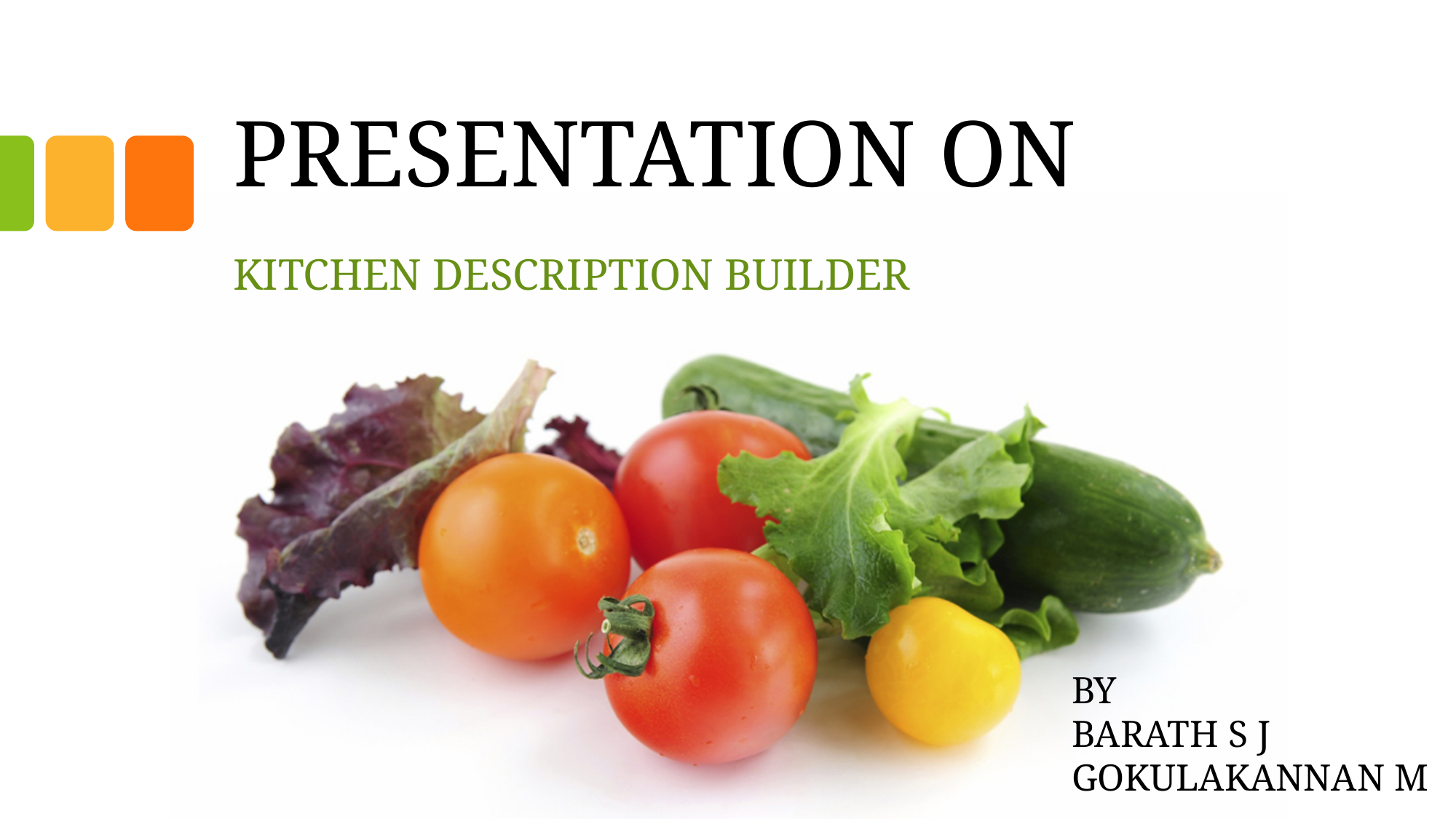

# PRESENTATION ON
KITCHEN DESCRIPTION BUILDER
BY
BARATH S J
GOKULAKANNAN M